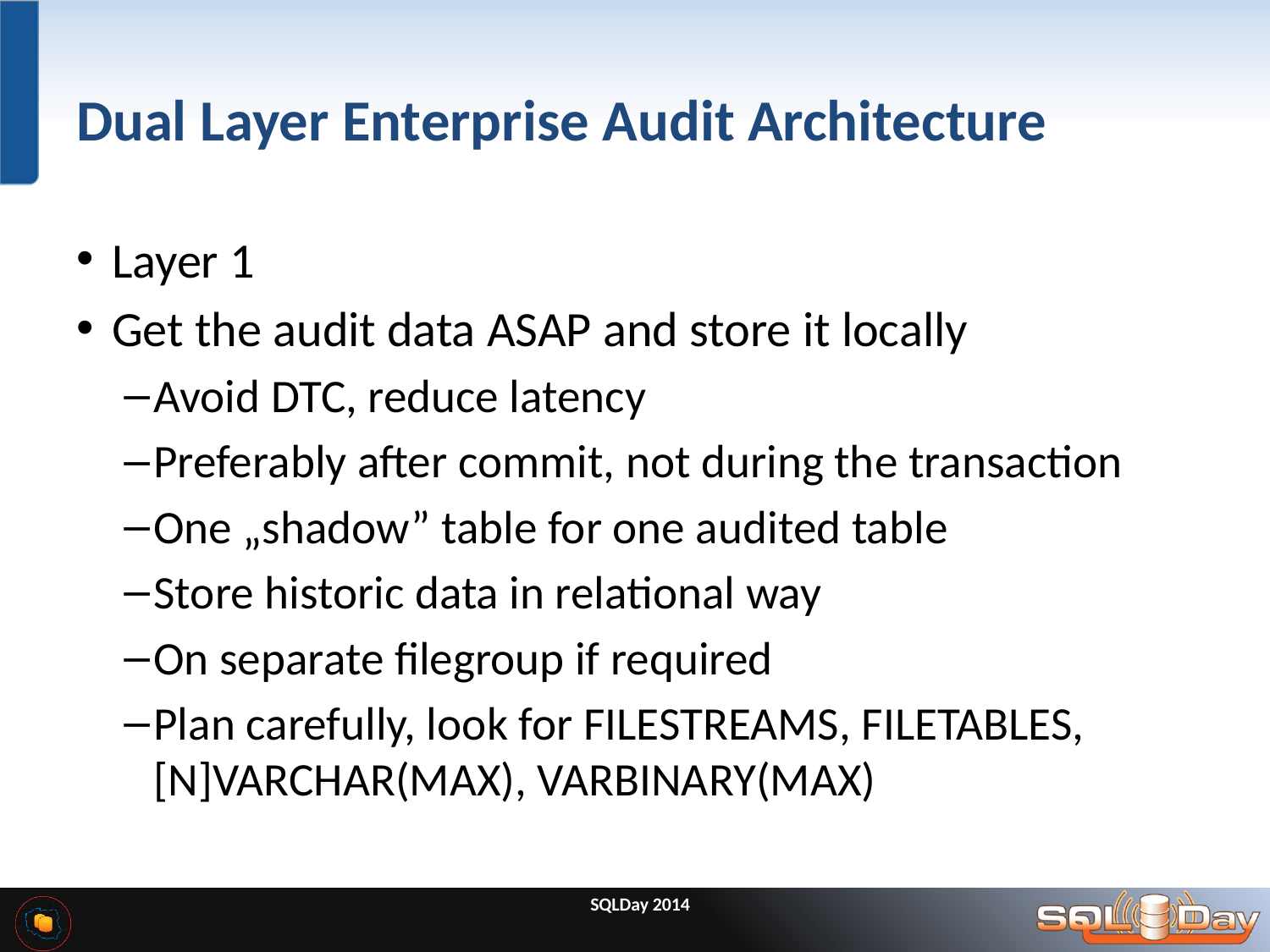

# Dual Layer Enterprise Audit Architecture
Layer 1
Get the audit data ASAP and store it locally
Avoid DTC, reduce latency
Preferably after commit, not during the transaction
One „shadow” table for one audited table
Store historic data in relational way
On separate filegroup if required
Plan carefully, look for FILESTREAMS, FILETABLES, [N]VARCHAR(MAX), VARBINARY(MAX)

SQLDay 2014